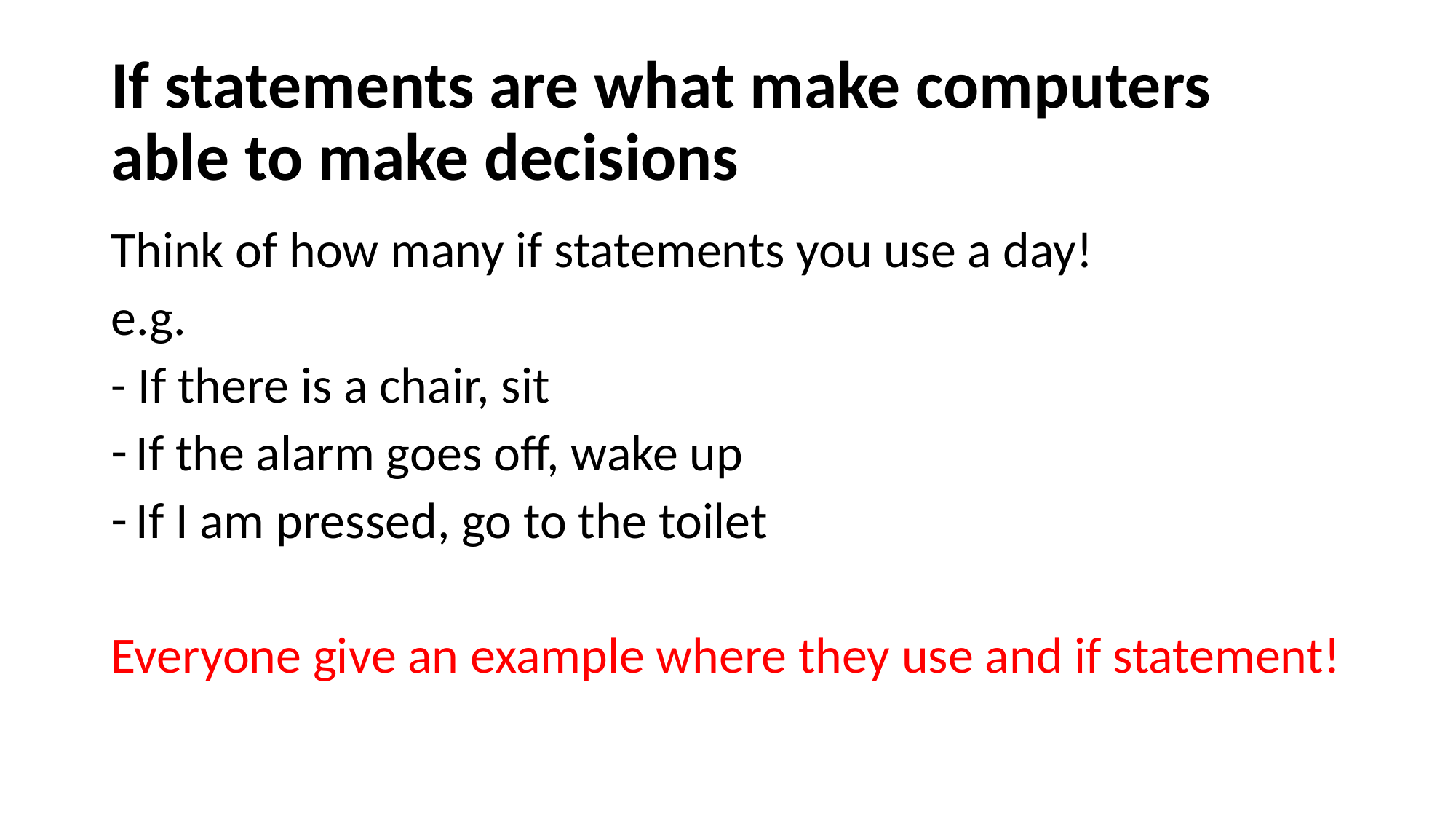

# If statements are what make computers able to make decisions
Think of how many if statements you use a day!
e.g.
- If there is a chair, sit
If the alarm goes off, wake up
If I am pressed, go to the toilet

Everyone give an example where they use and if statement!